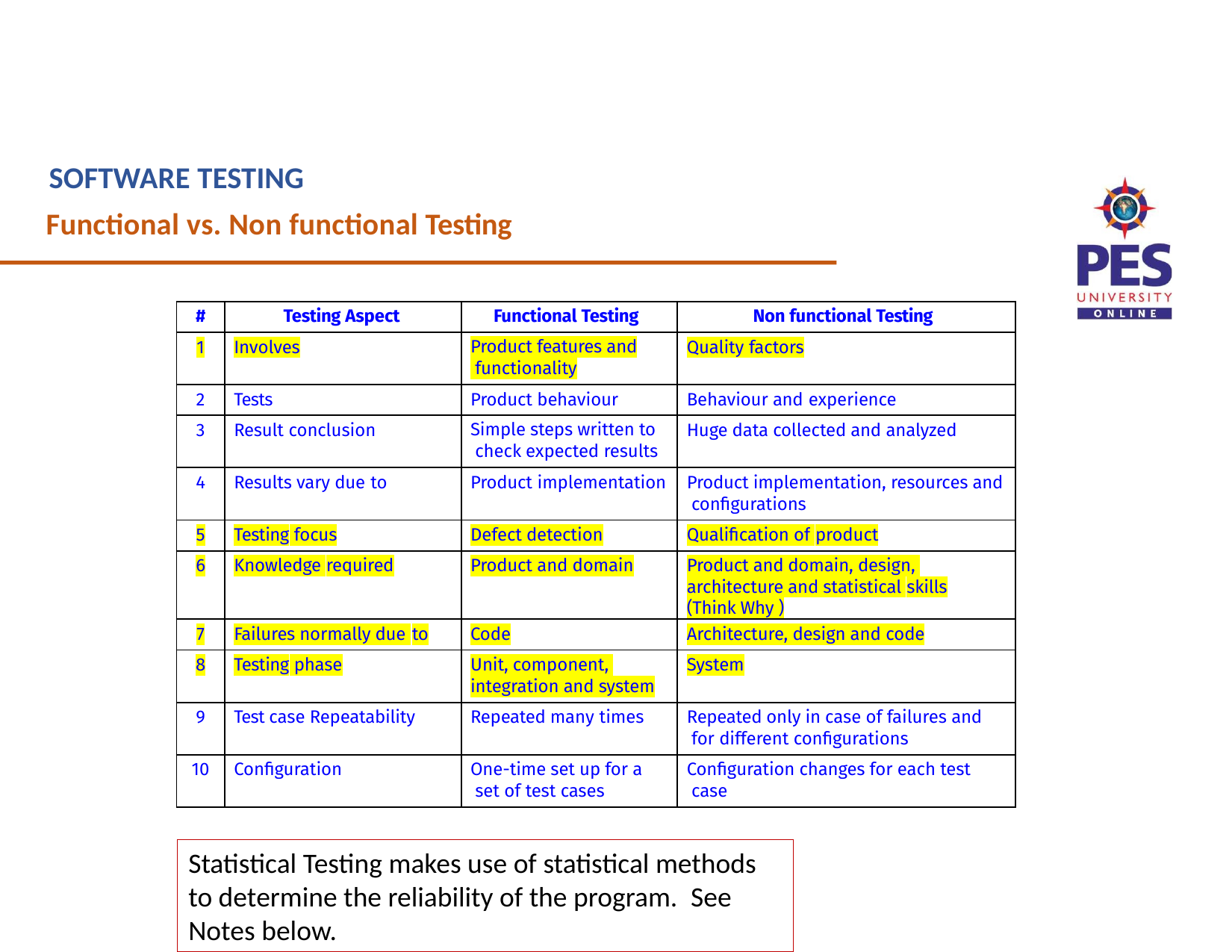

SOFTWARE TESTING
Functional vs. Non functional Testing

| # | Testing Aspect | Functional Testing | Non functional Testing |
| --- | --- | --- | --- |
| 1 | Involves | Product features and functionality | Quality factors |
| 2 | Tests | Product behaviour | Behaviour and experience |
| 3 | Result conclusion | Simple steps written to check expected results | Huge data collected and analyzed |
| 4 | Results vary due to | Product implementation | Product implementation, resources and configurations |
| 5 | Testing focus | Defect detection | Qualification of product |
| 6 | Knowledge required | Product and domain | Product and domain, design, architecture and statistical skills (Think Why ) |
| 7 | Failures normally due to | Code | Architecture, design and code |
| 8 | Testing phase | Unit, component, integration and system | System |
| 9 | Test case Repeatability | Repeated many times | Repeated only in case of failures and for different configurations |
| 10 | Configuration | One-time set up for a set of test cases | Configuration changes for each test case |
Statistical Testing makes use of statistical methods to determine the reliability of the program.  See Notes below.